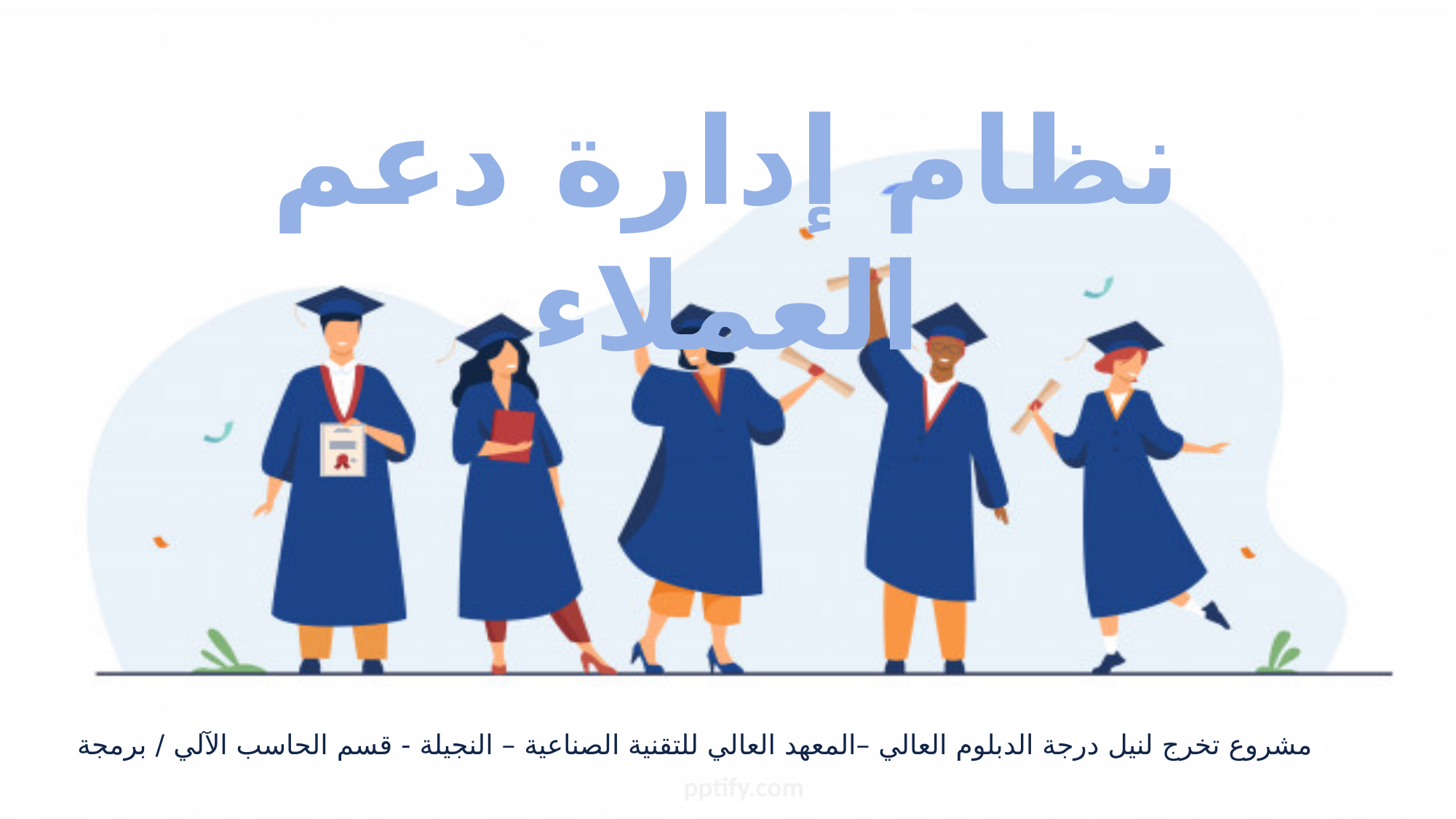

نظام إدارة دعم العملاء
مشروع تخرج لنيل درجة الدبلوم العالي –المعهد العالي للتقنية الصناعية – النجيلة - قسم الحاسب الآلي / برمجة
pptify.com